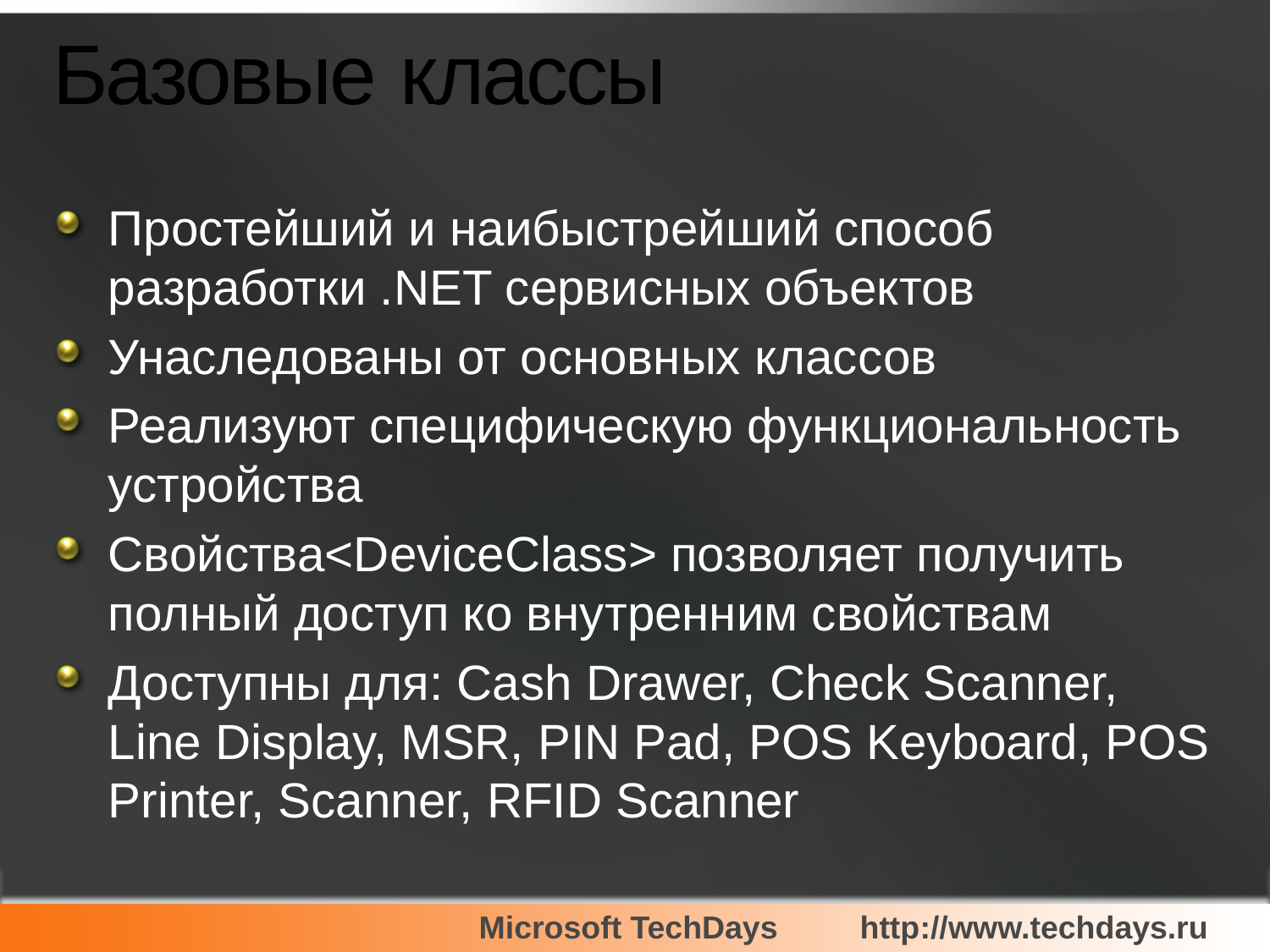

# Базовые классы
Простейший и наибыстрейший способ разработки .NET сервисных объектов
Унаследованы от основных классов
Реализуют специфическую функциональность устройства
Свойства<DeviceClass> позволяет получить полный доступ ко внутренним свойствам
Доступны для: Cash Drawer, Check Scanner, Line Display, MSR, PIN Pad, POS Keyboard, POS Printer, Scanner, RFID Scanner